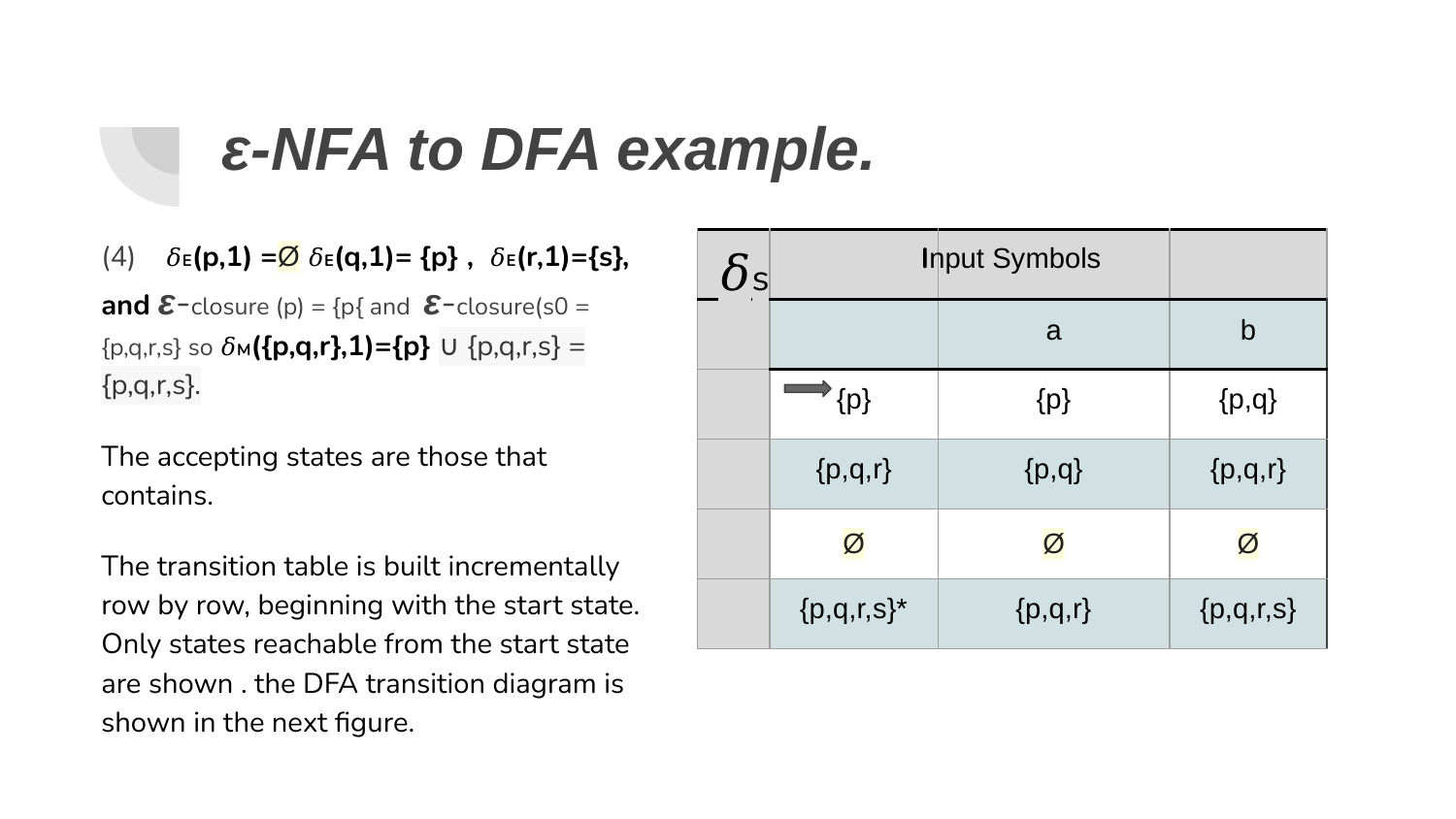

# ε-NFA to DFA example.
(4)    𝛿E(p,1) =Ø 𝛿E(q,1)= {p} ,  𝛿E(r,1)={s}, and ε-closure (p) = {p{ and  ε-closure(s0 = {p,q,r,s} so 𝛿M({p,q,r},1)={p} ∪ {p,q,r,s} = {p,q,r,s}.
The accepting states are those that contains.
The transition table is built incrementally row by row, beginning with the start state. Only states reachable from the start state are shown . the DFA transition diagram is shown in the next figure.

𝛿s

Input Symbols
|  |  |  |  |
| --- | --- | --- | --- |
|  |  | a | b |
|  | {p} | {p} | {p,q} |
|  | {p,q,r} | {p,q} | {p,q,r} |
|  | Ø | Ø | Ø |
|  | {p,q,r,s}\* | {p,q,r} | {p,q,r,s} |